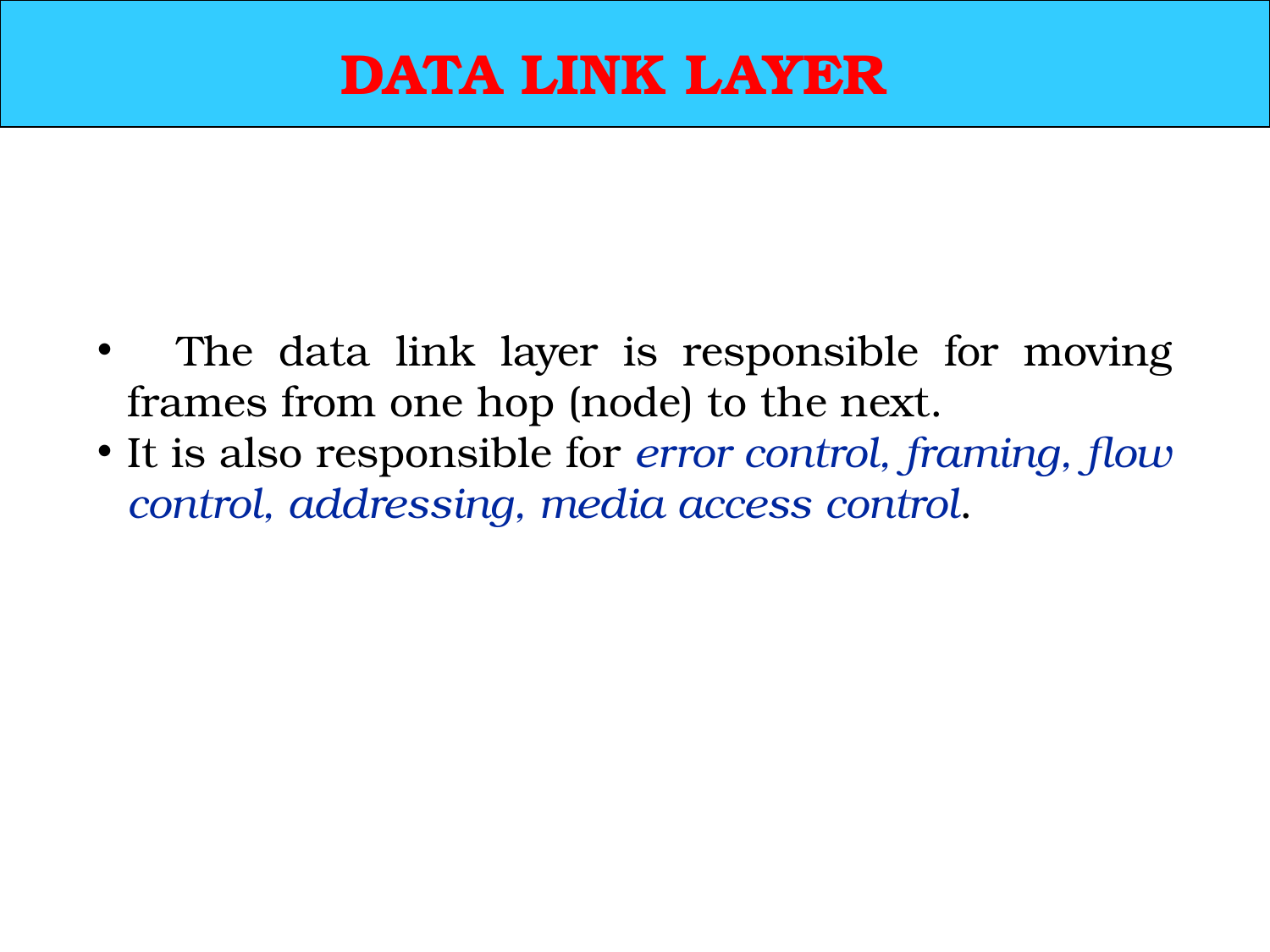

DATA LINK LAYER

  The data link layer is responsible for moving frames from one hop (node) to the next.
It is also responsible for error control, framing, flow control, addressing, media access control.